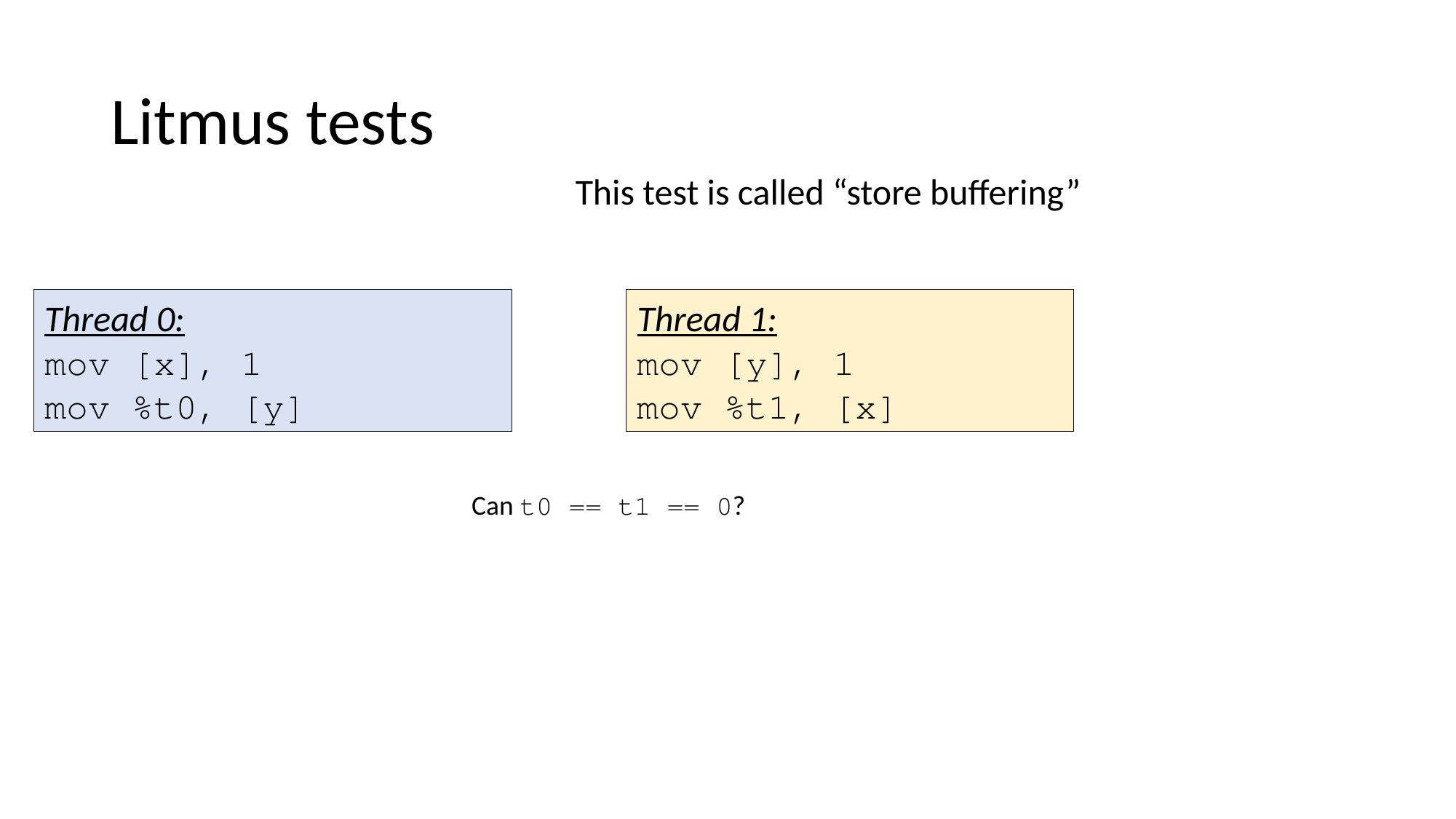

# Litmus tests
This test is called “store buffering”
Thread 0:
mov [x], 1
mov %t0, [y]
Thread 1:
mov [y], 1
mov %t1, [x]
Can t0 == t1 == 0?